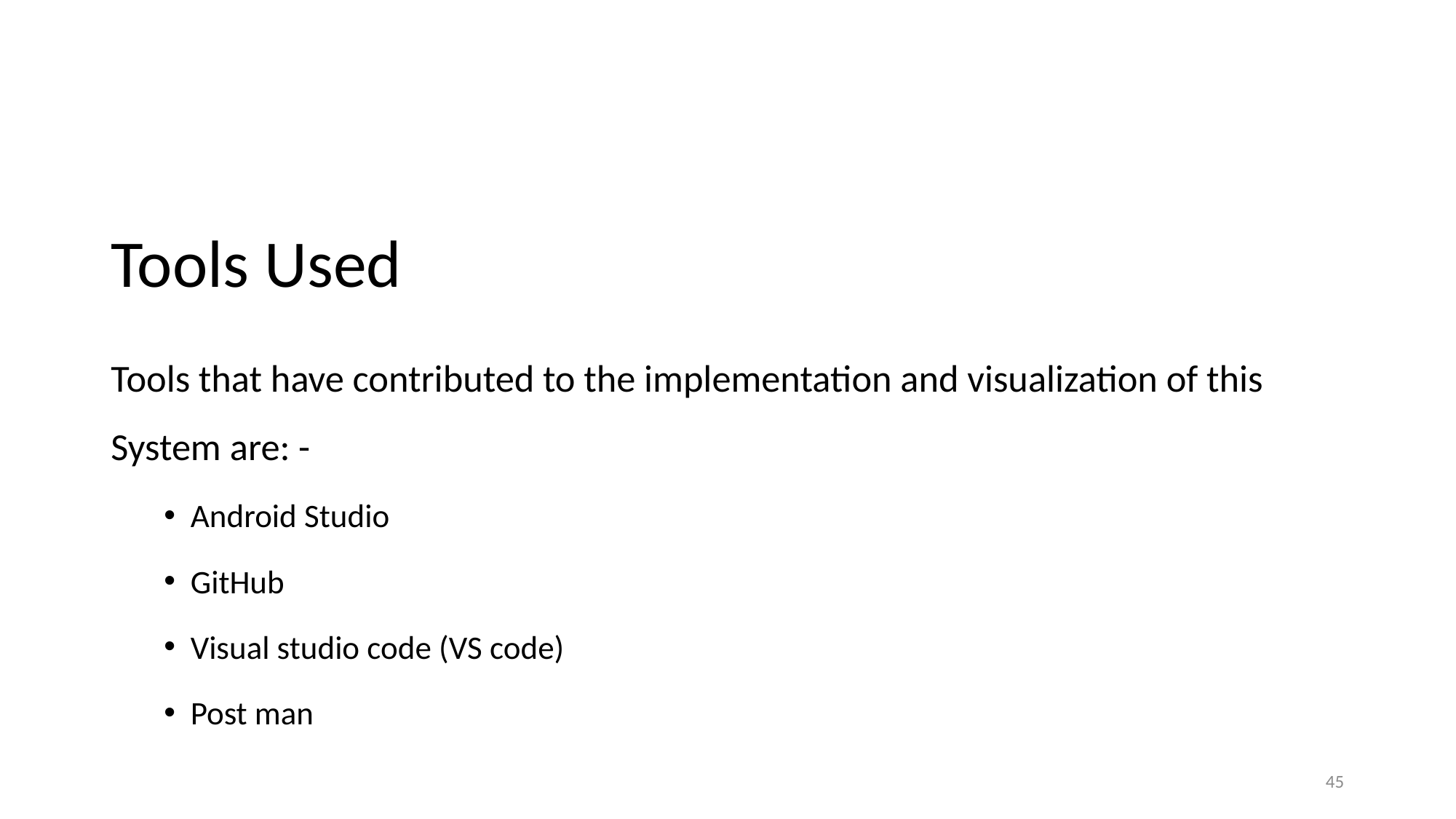

# Tools Used
Tools that have contributed to the implementation and visualization of this System are: -
Android Studio
GitHub
Visual studio code (VS code)
Post man

45